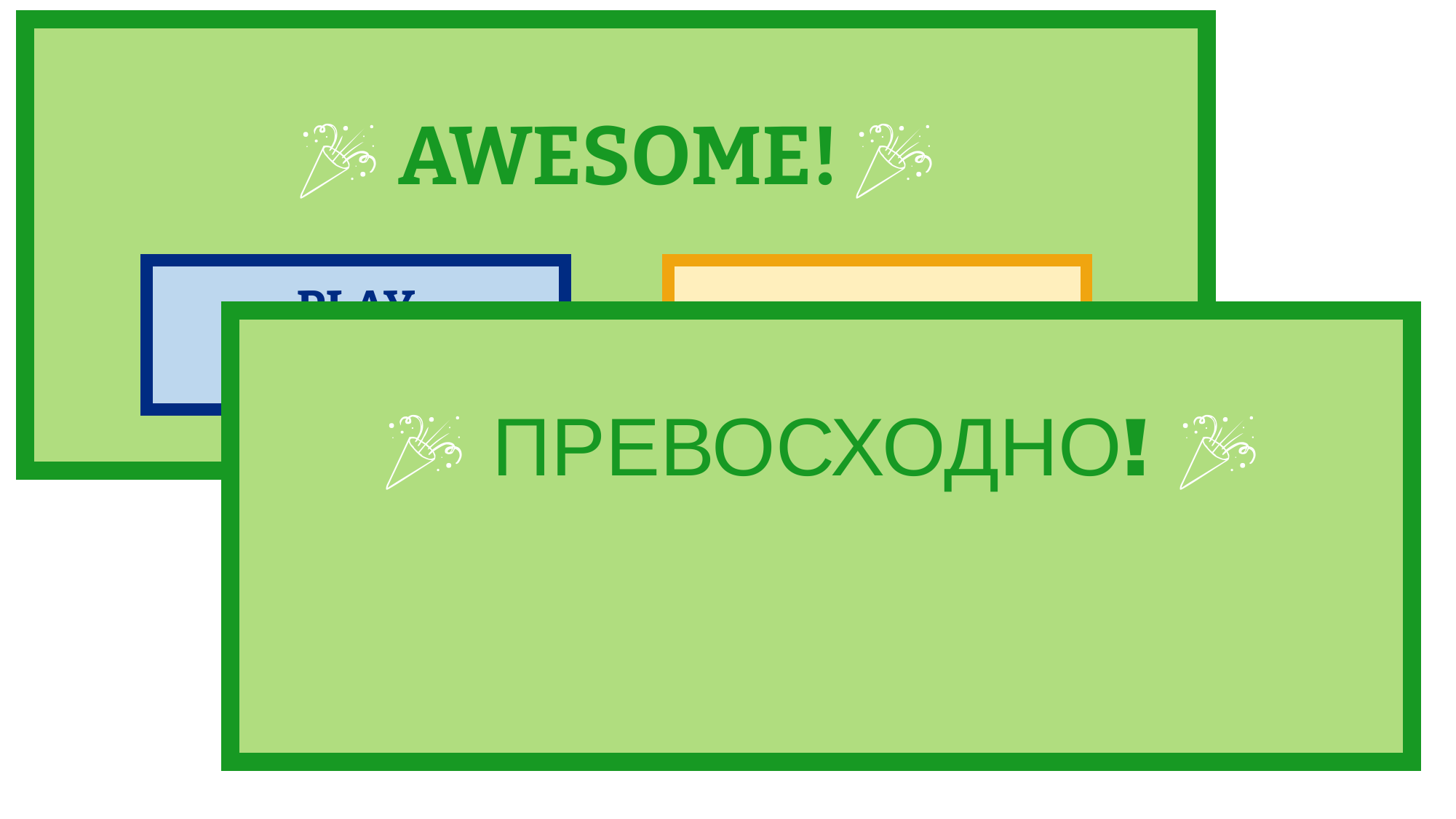

🎉 AWESOME! 🎉

PLAY
AGAIN
EXIT
🎉 ПРЕВОСХОДНО! 🎉